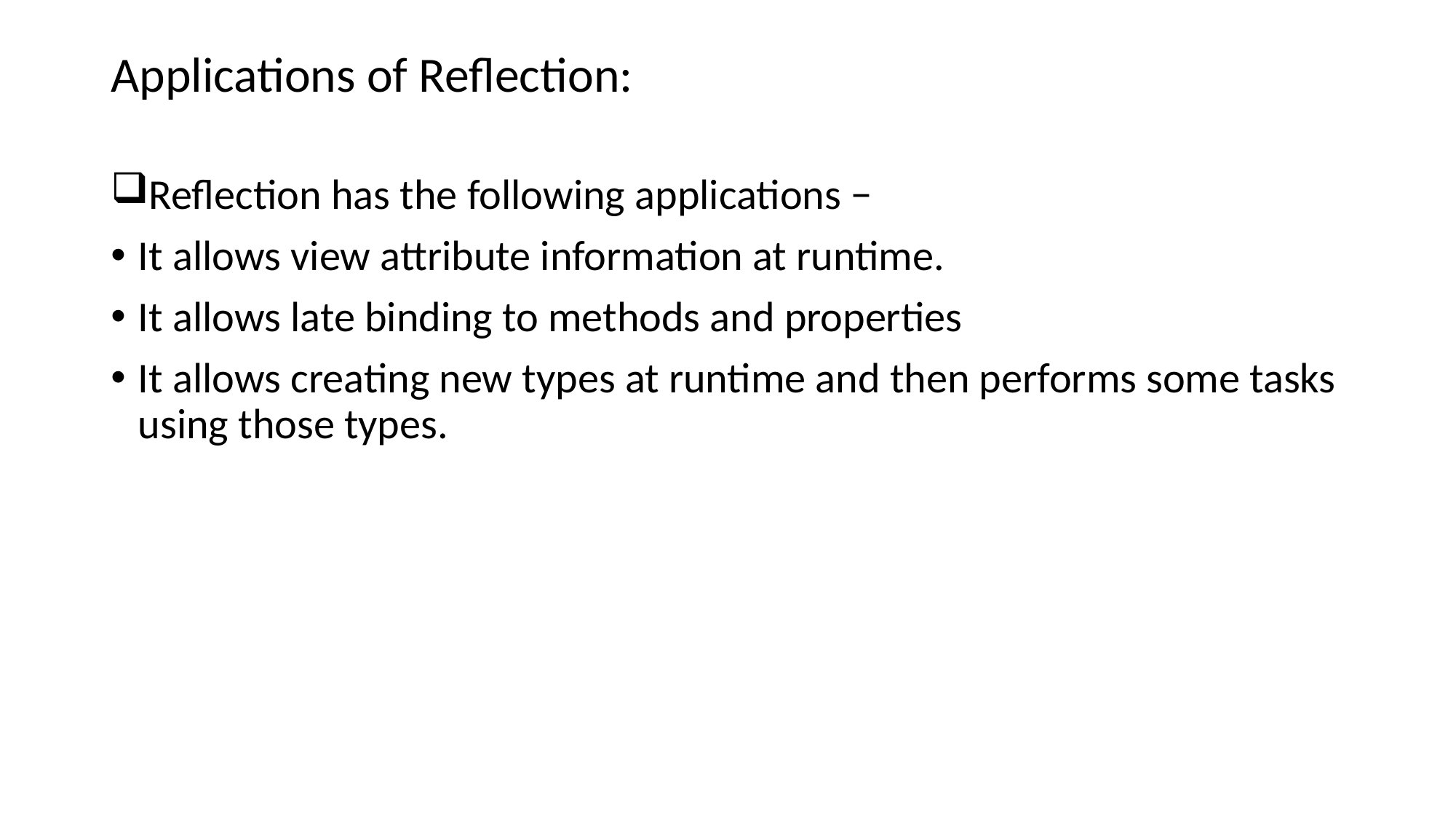

# Applications of Reflection:
Reflection has the following applications −
It allows view attribute information at runtime.
It allows late binding to methods and properties
It allows creating new types at runtime and then performs some tasks using those types.